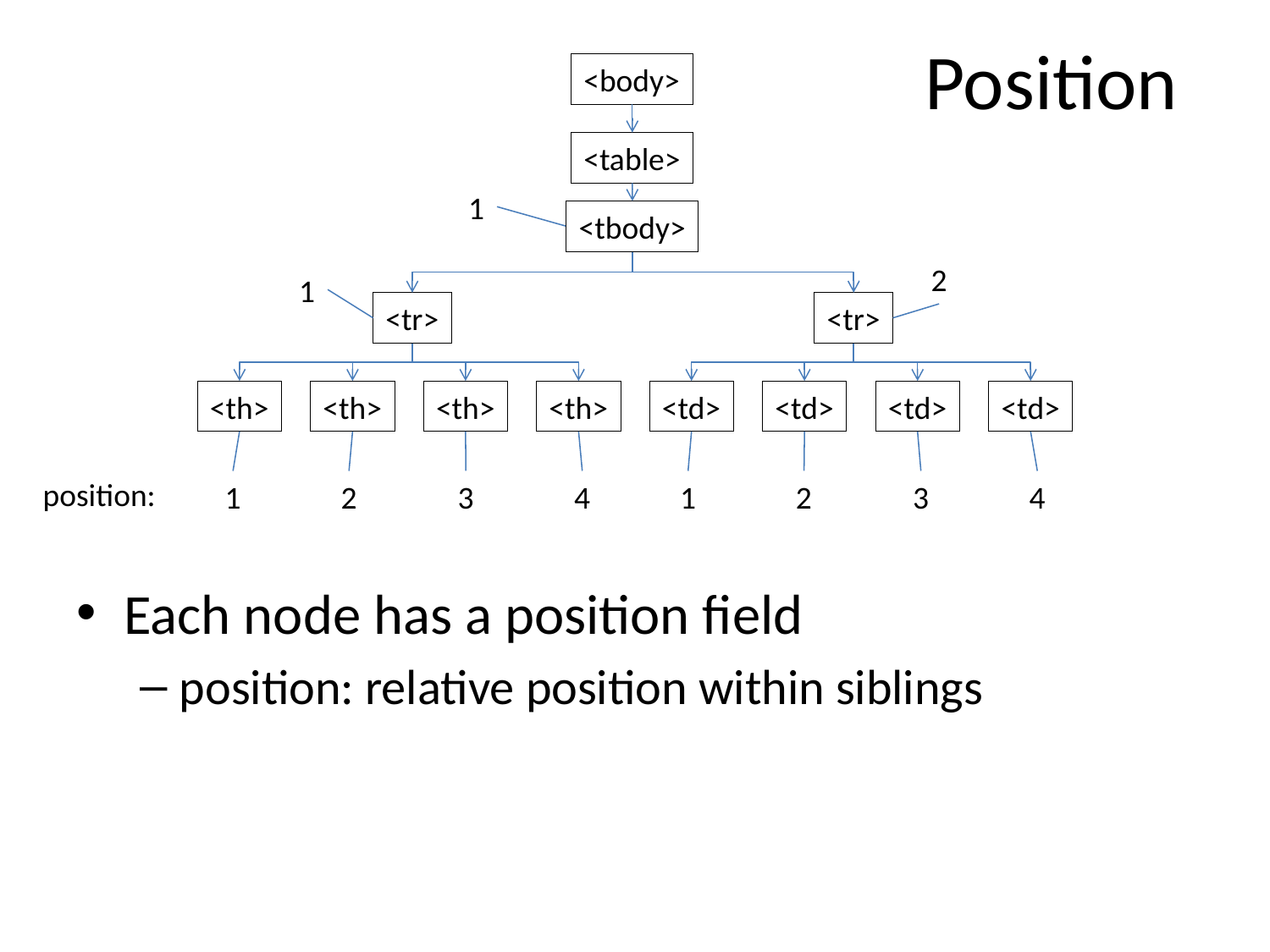

Position
<body>
<table>
1
<tbody>
2
1
<tr>
<tr>
<th>
<th>
<th>
<th>
<td>
<td>
<td>
<td>
position:
1
2
3
4
1
2
3
4
Each node has a position field
position: relative position within siblings